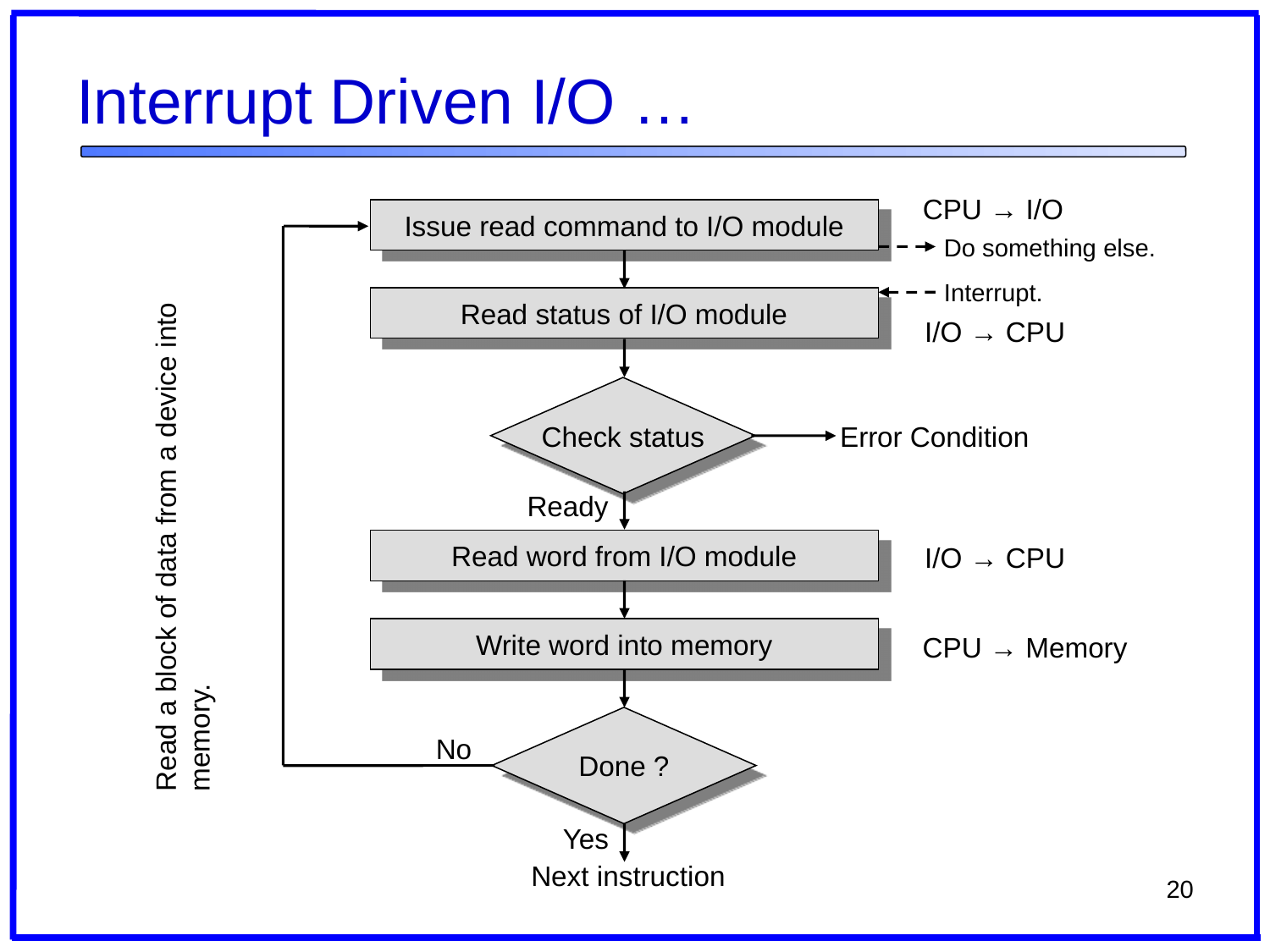

# Interrupt Driven I/O …
Read a block of data from a device into memory.
CPU → I/O
Issue read command to I/O module

Do something else.

Interrupt.
Read status of I/O module

I/O → CPU

Check status
Error Condition

Ready

Read word from I/O module
I/O → CPU

Write word into memory
CPU → Memory

Done ?
No

Yes

Next instruction
20